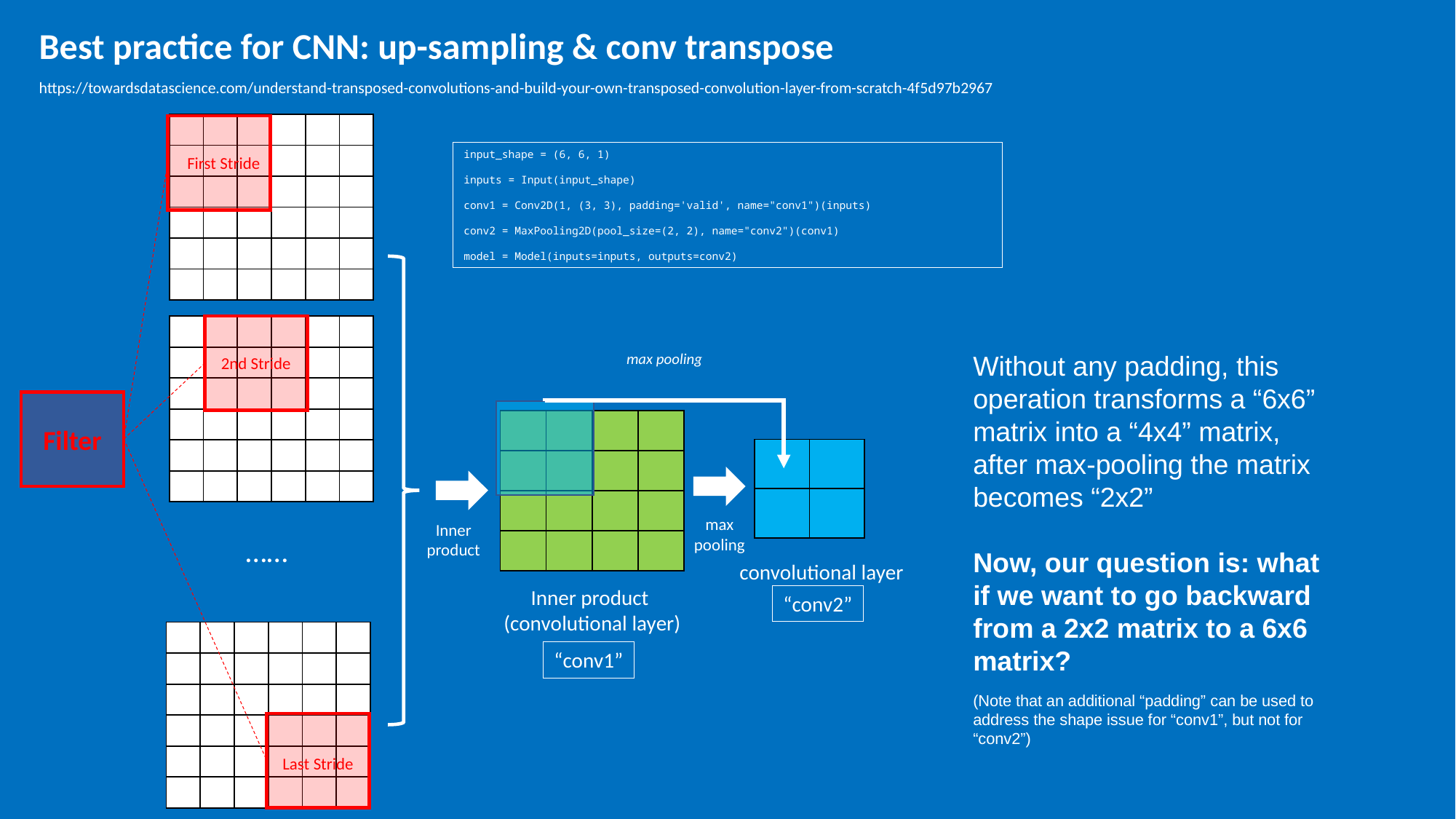

Best practice for CNN: up-sampling & conv transpose
https://towardsdatascience.com/understand-transposed-convolutions-and-build-your-own-transposed-convolution-layer-from-scratch-4f5d97b2967
|  |  |  |  |  |  |
| --- | --- | --- | --- | --- | --- |
|  |  |  |  |  |  |
|  |  |  |  |  |  |
|  |  |  |  |  |  |
|  |  |  |  |  |  |
|  |  |  |  |  |  |

input_shape = (6, 6, 1)
inputs = Input(input_shape)
conv1 = Conv2D(1, (3, 3), padding='valid', name="conv1")(inputs)
conv2 = MaxPooling2D(pool_size=(2, 2), name="conv2")(conv1)
model = Model(inputs=inputs, outputs=conv2)
First Stride

|  |  |  |  |  |  |
| --- | --- | --- | --- | --- | --- |
|  |  |  |  |  |  |
|  |  |  |  |  |  |
|  |  |  |  |  |  |
|  |  |  |  |  |  |
|  |  |  |  |  |  |
Without any padding, this operation transforms a “6x6” matrix into a “4x4” matrix, after max-pooling the matrix becomes “2x2”

Now, our question is: what if we want to go backward from a 2x2 matrix to a 6x6 matrix?
max pooling
2nd Stride
Filter

|  |  |  |  |
| --- | --- | --- | --- |
|  |  |  |  |
|  |  |  |  |
|  |  |  |  |
|  |  |
| --- | --- |
|  |  |

max
pooling
Inner
product
……
convolutional layer
Inner product
(convolutional layer)
“conv2”
|  |  |  |  |  |  |
| --- | --- | --- | --- | --- | --- |
|  |  |  |  |  |  |
|  |  |  |  |  |  |
|  |  |  |  |  |  |
|  |  |  |  |  |  |
|  |  |  |  |  |  |
“conv1”
(Note that an additional “padding” can be used to address the shape issue for “conv1”, but not for “conv2”)

Last Stride